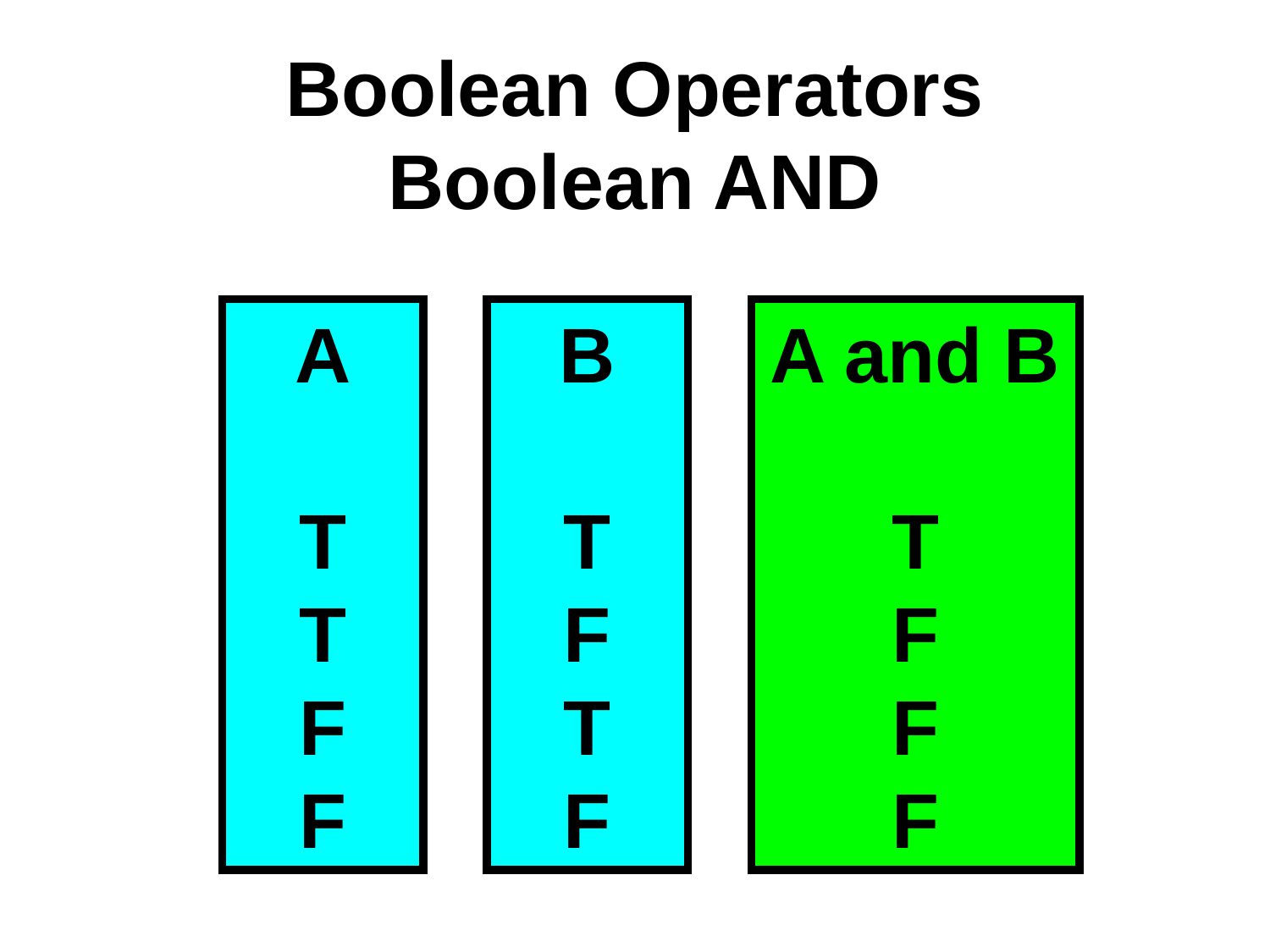

# Boolean Operators Boolean AND
A

T
T
F
F
B

T
F
T
F
A and B

T
F
F
F